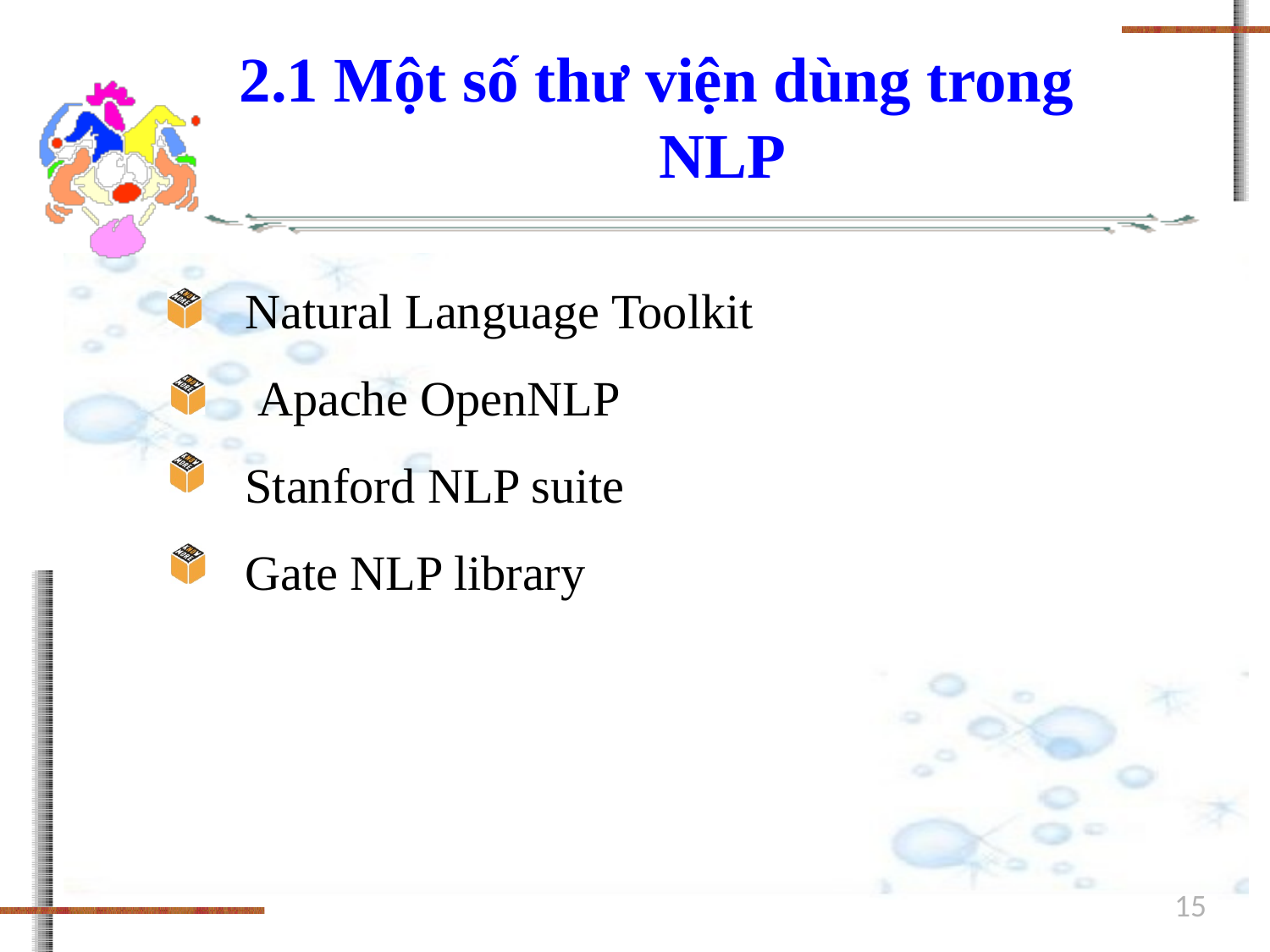

# 2.1 Một số thư viện dùng trong NLP

Natural Language Toolkit
 Apache OpenNLP
Stanford NLP suite
Gate NLP library

15